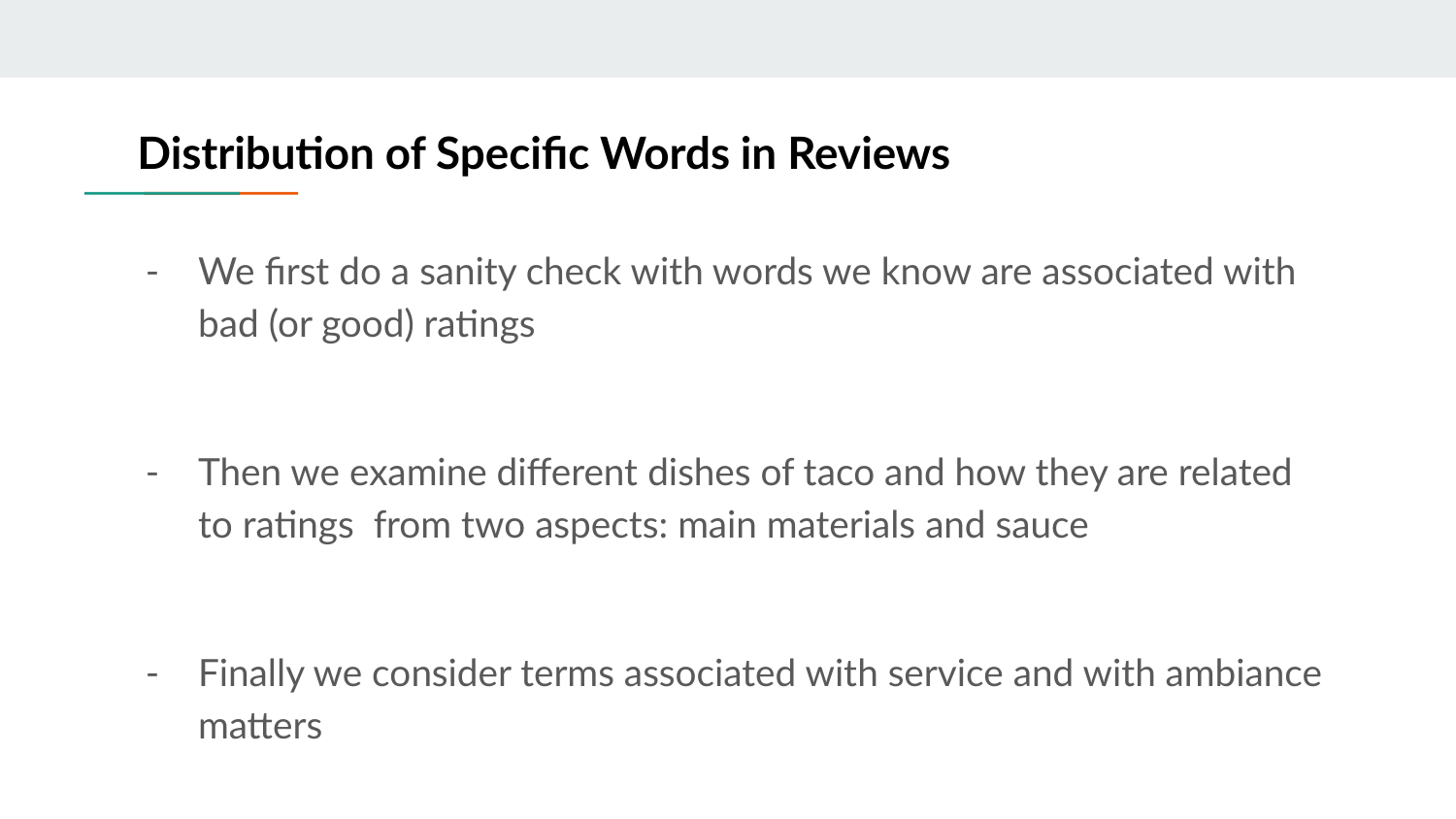

Distribution of Specific Words in Reviews
We first do a sanity check with words we know are associated with bad (or good) ratings

Then we examine different dishes of taco and how they are related to ratings  from two aspects: main materials and sauce

Finally we consider terms associated with service and with ambiance matters